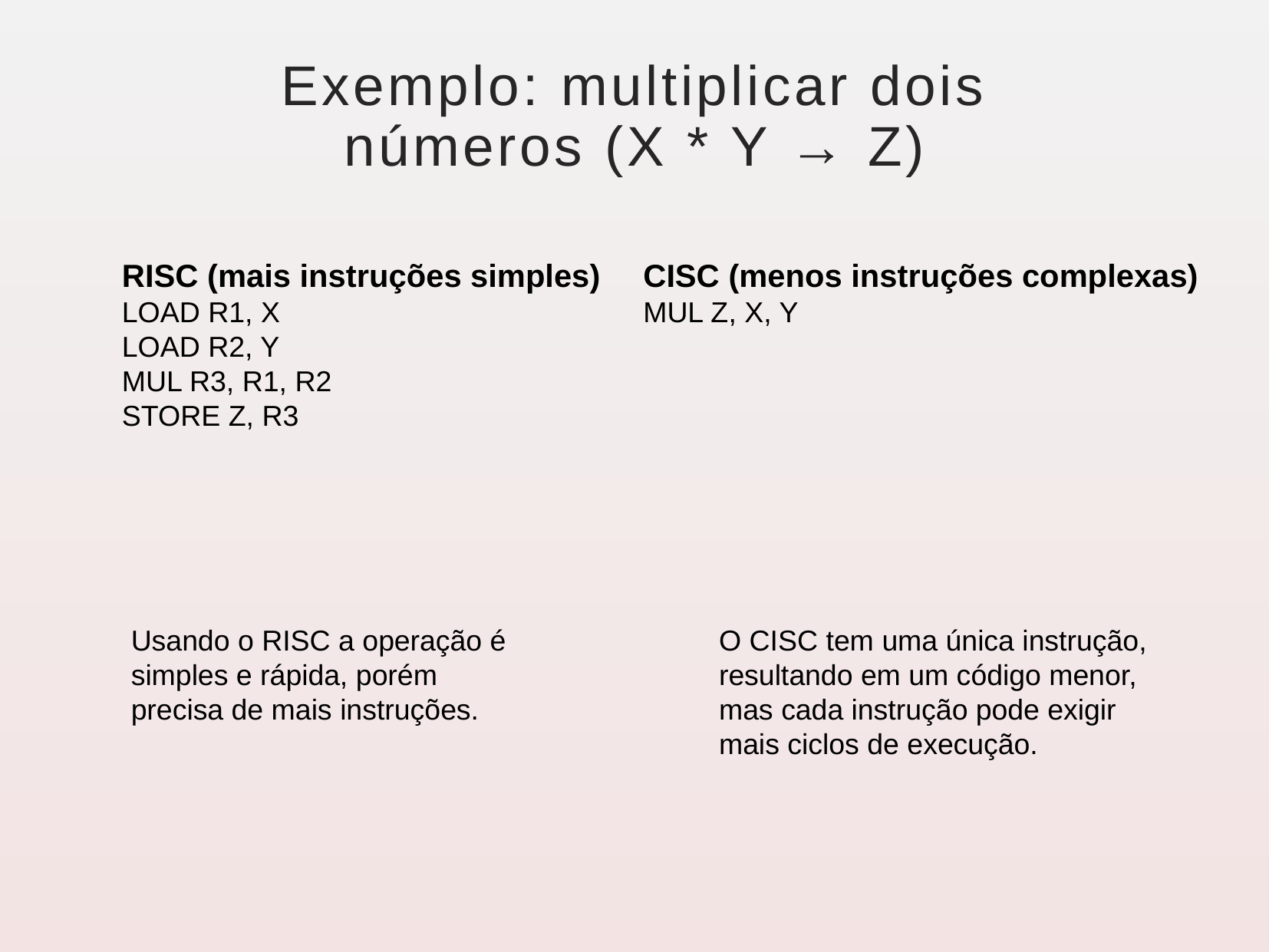

# Exemplo: multiplicar dois números (X * Y → Z)
CISC (menos instruções complexas)
MUL Z, X, Y
RISC (mais instruções simples)
LOAD R1, X
LOAD R2, Y
MUL R3, R1, R2
STORE Z, R3
Usando o RISC a operação é simples e rápida, porém precisa de mais instruções.
O CISC tem uma única instrução, resultando em um código menor, mas cada instrução pode exigir mais ciclos de execução.